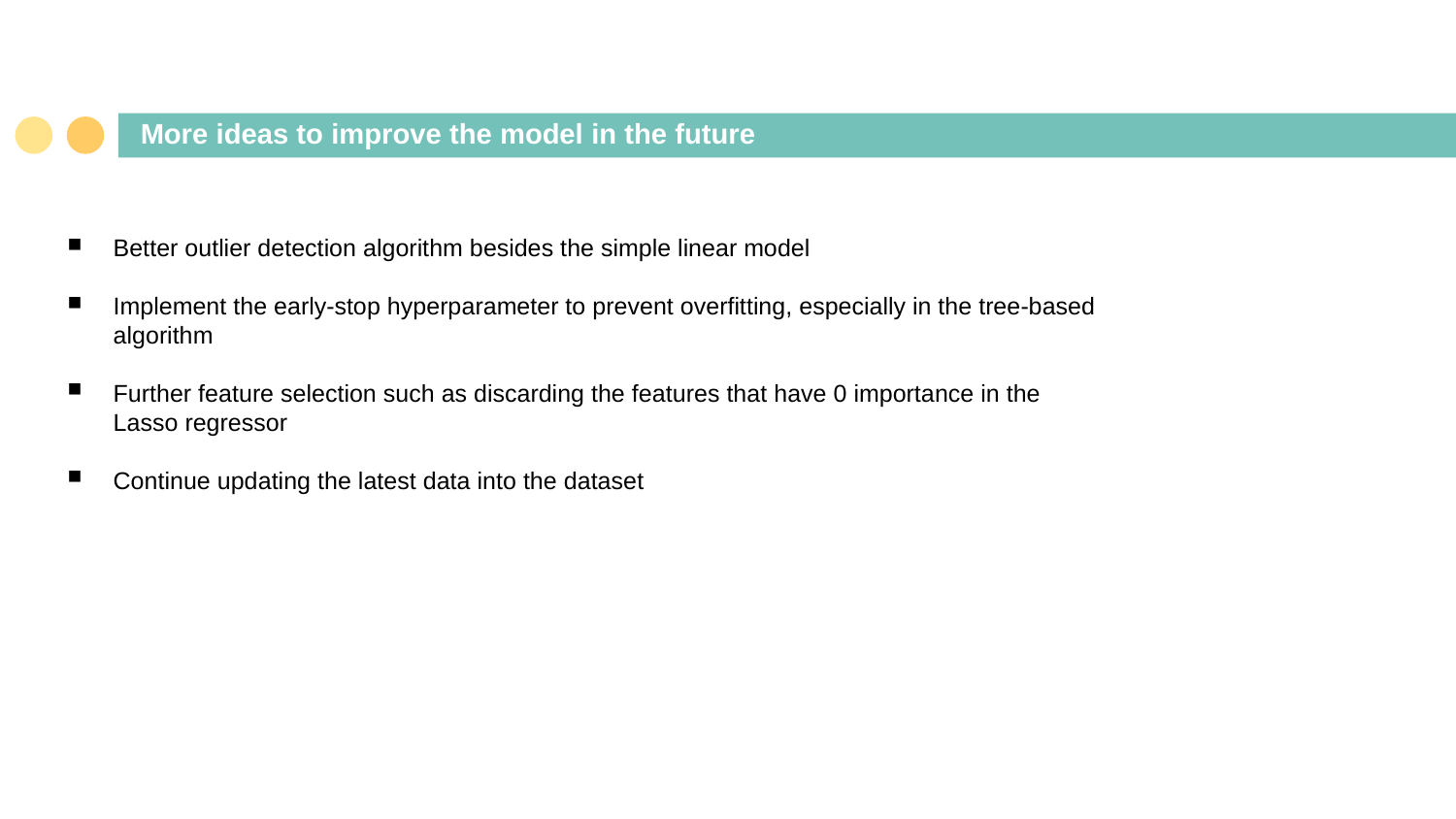

# More ideas to improve the model in the future

Better outlier detection algorithm besides the simple linear model

Implement the early-stop hyperparameter to prevent overfitting, especially in the tree-based algorithm

Further feature selection such as discarding the features that have 0 importance in the Lasso regressor

Continue updating the latest data into the dataset